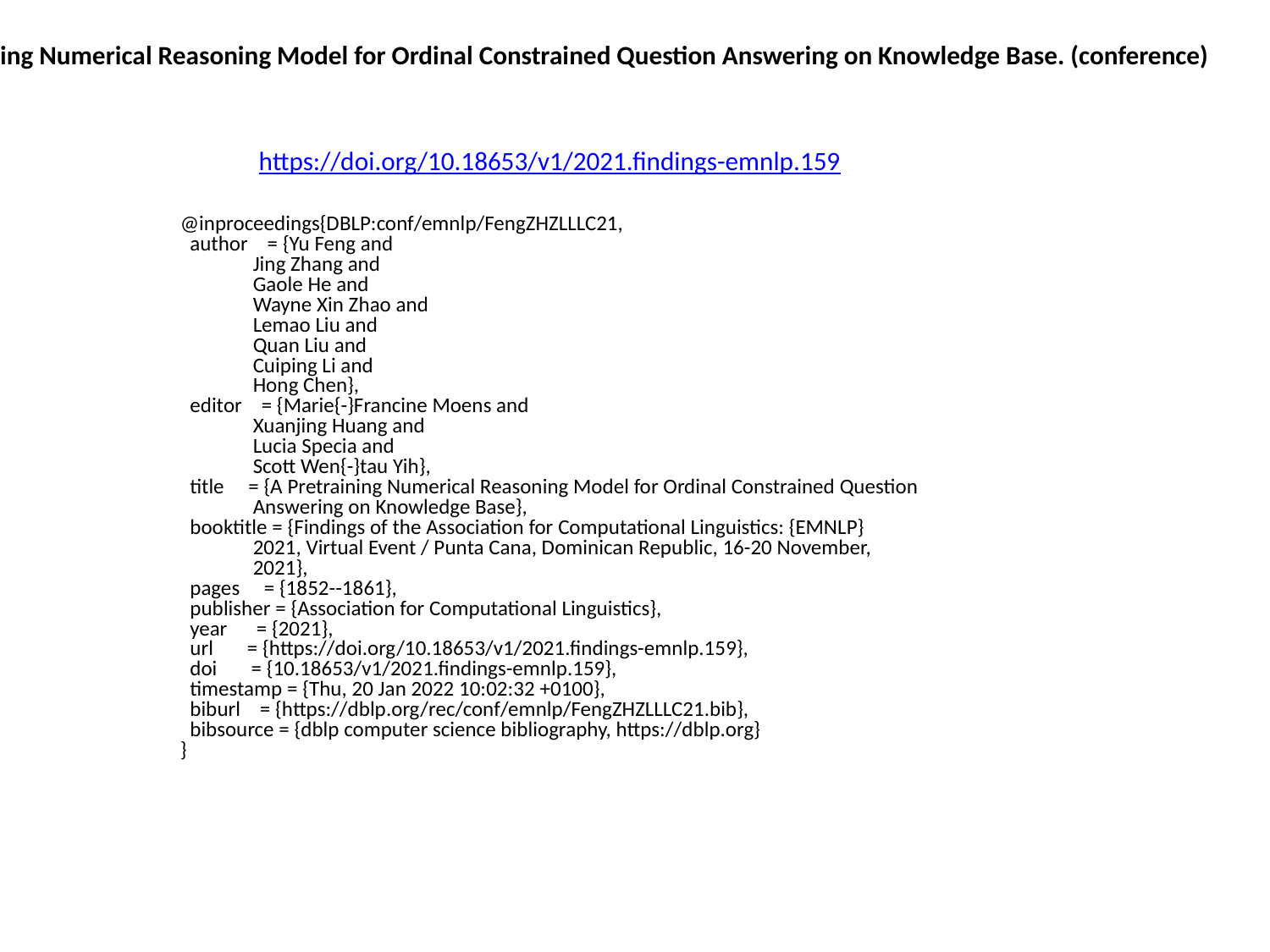

A Pretraining Numerical Reasoning Model for Ordinal Constrained Question Answering on Knowledge Base. (conference)

https://doi.org/10.18653/v1/2021.findings-emnlp.159

@inproceedings{DBLP:conf/emnlp/FengZHZLLLC21,
  author    = {Yu Feng and
               Jing Zhang and
               Gaole He and
               Wayne Xin Zhao and
               Lemao Liu and
               Quan Liu and
               Cuiping Li and
               Hong Chen},
  editor    = {Marie{-}Francine Moens and
               Xuanjing Huang and
               Lucia Specia and
               Scott Wen{-}tau Yih},
  title     = {A Pretraining Numerical Reasoning Model for Ordinal Constrained Question
               Answering on Knowledge Base},
  booktitle = {Findings of the Association for Computational Linguistics: {EMNLP}
               2021, Virtual Event / Punta Cana, Dominican Republic, 16-20 November,
               2021},
  pages     = {1852--1861},
  publisher = {Association for Computational Linguistics},
  year      = {2021},
  url       = {https://doi.org/10.18653/v1/2021.findings-emnlp.159},
  doi       = {10.18653/v1/2021.findings-emnlp.159},
  timestamp = {Thu, 20 Jan 2022 10:02:32 +0100},
  biburl    = {https://dblp.org/rec/conf/emnlp/FengZHZLLLC21.bib},
  bibsource = {dblp computer science bibliography, https://dblp.org}
}